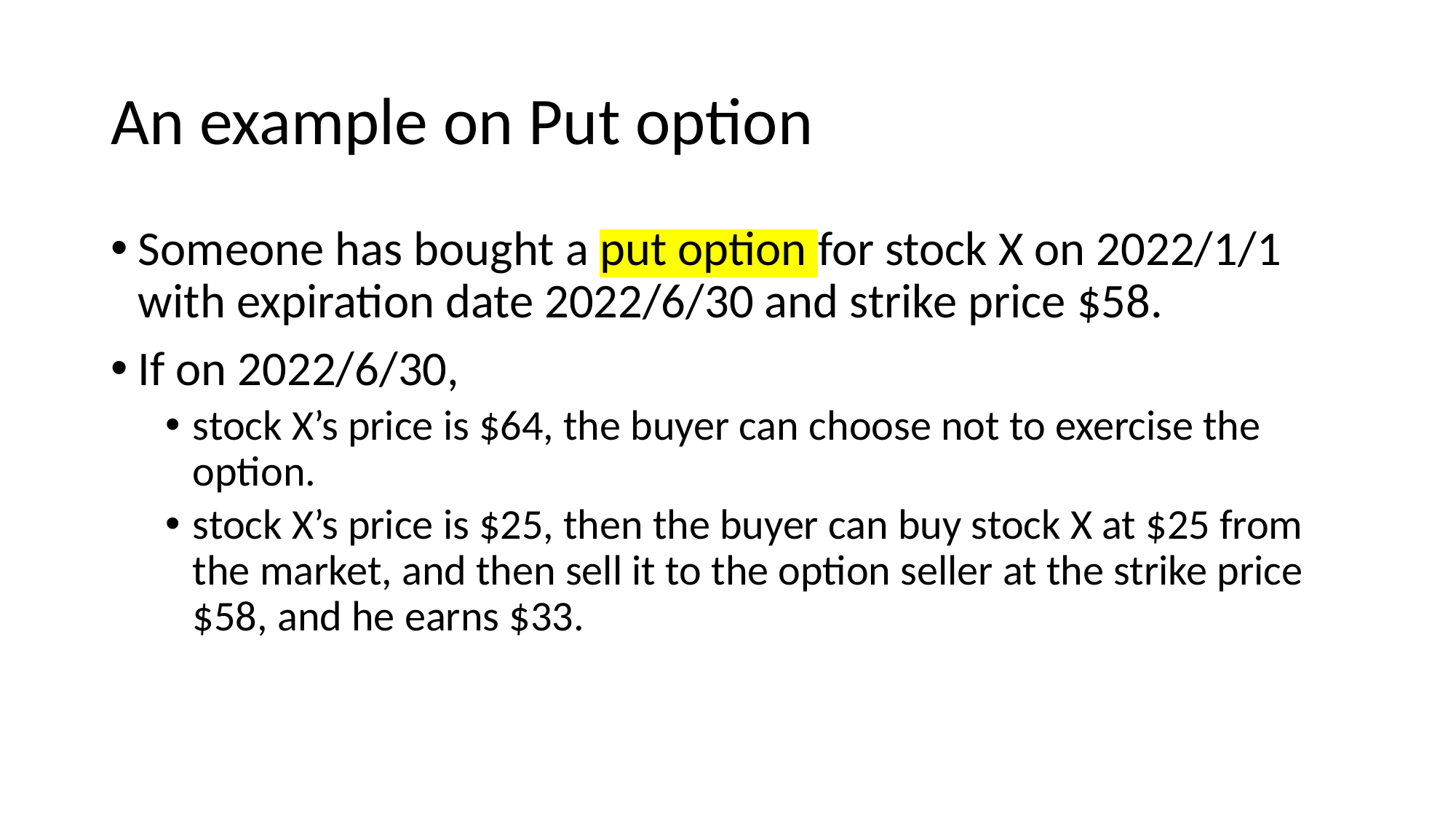

# An example on Put option
Someone has bought a put option for stock X on 2022/1/1 with expiration date 2022/6/30 and strike price $58.
If on 2022/6/30,
stock X’s price is $64, the buyer can choose not to exercise the option.
stock X’s price is $25, then the buyer can buy stock X at $25 from the market, and then sell it to the option seller at the strike price $58, and he earns $33.